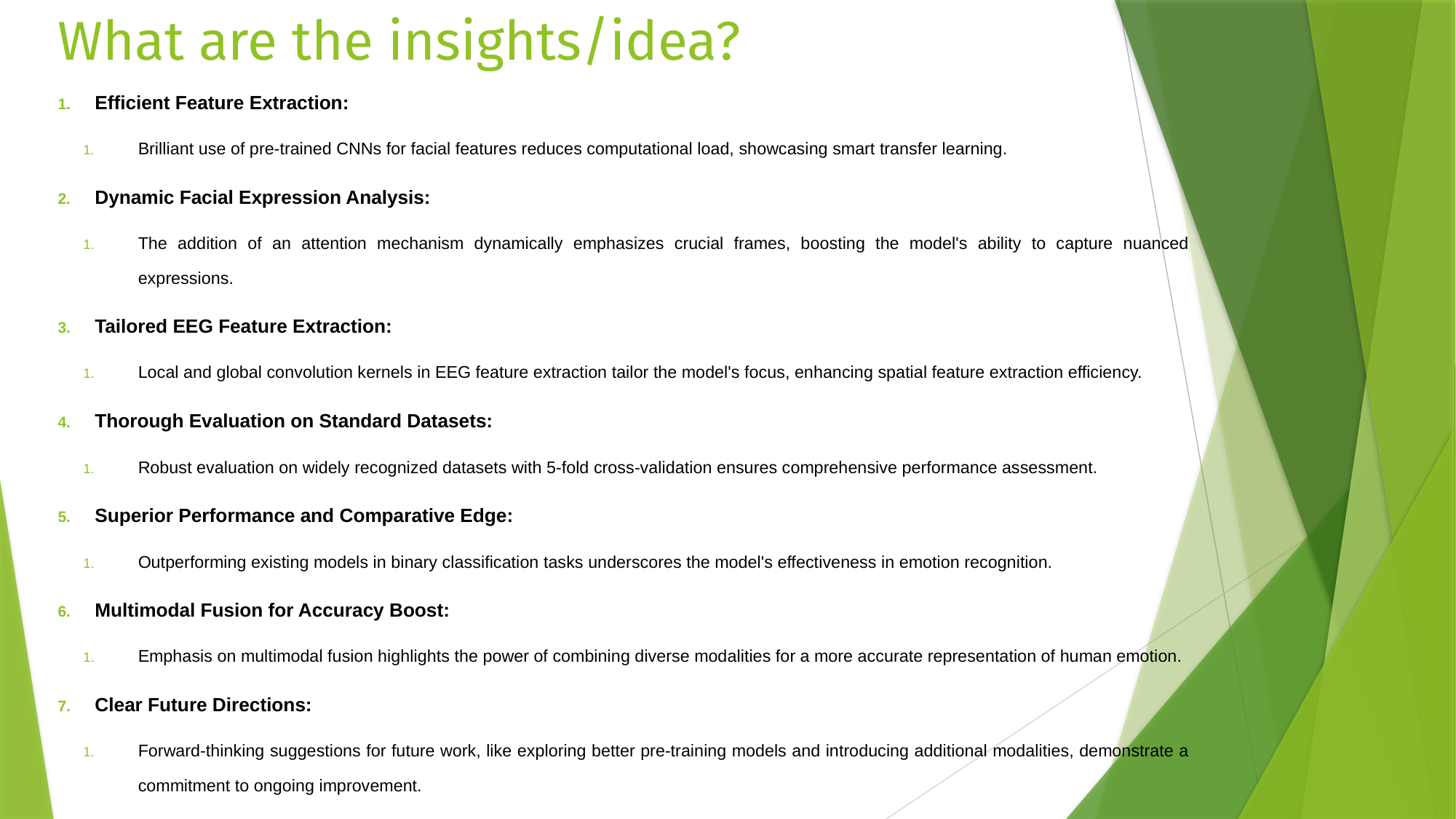

# What are the insights/idea?
Efficient Feature Extraction:
Brilliant use of pre-trained CNNs for facial features reduces computational load, showcasing smart transfer learning.
Dynamic Facial Expression Analysis:
The addition of an attention mechanism dynamically emphasizes crucial frames, boosting the model's ability to capture nuanced expressions.
Tailored EEG Feature Extraction:
Local and global convolution kernels in EEG feature extraction tailor the model's focus, enhancing spatial feature extraction efficiency.
Thorough Evaluation on Standard Datasets:
Robust evaluation on widely recognized datasets with 5-fold cross-validation ensures comprehensive performance assessment.
Superior Performance and Comparative Edge:
Outperforming existing models in binary classification tasks underscores the model's effectiveness in emotion recognition.
Multimodal Fusion for Accuracy Boost:
Emphasis on multimodal fusion highlights the power of combining diverse modalities for a more accurate representation of human emotion.
Clear Future Directions:
Forward-thinking suggestions for future work, like exploring better pre-training models and introducing additional modalities, demonstrate a commitment to ongoing improvement.